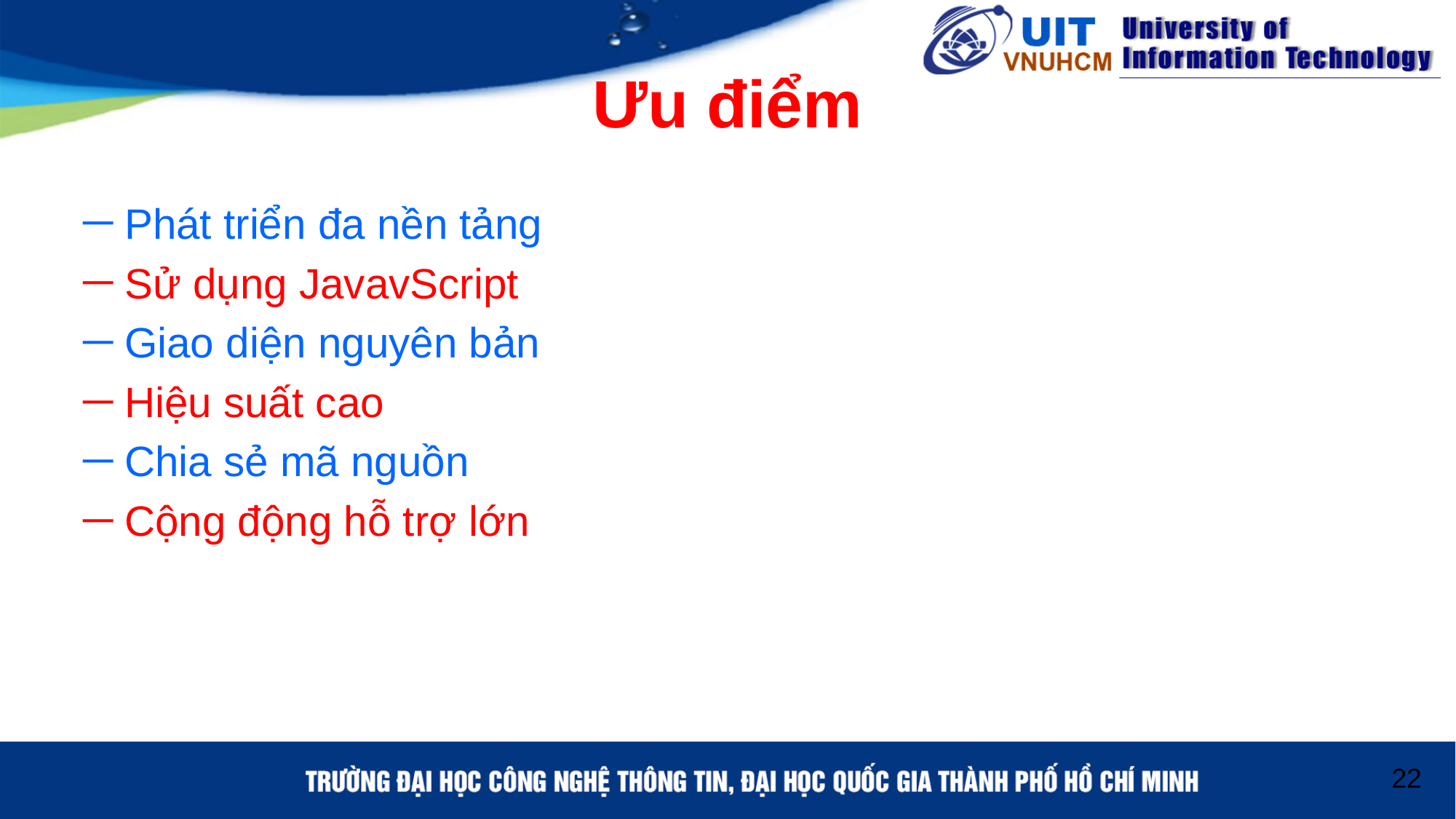

# Ưu điểm
Phát triển đa nền tảng
Sử dụng JavavScript
Giao diện nguyên bản
Hiệu suất cao
Chia sẻ mã nguồn
Cộng động hỗ trợ lớn